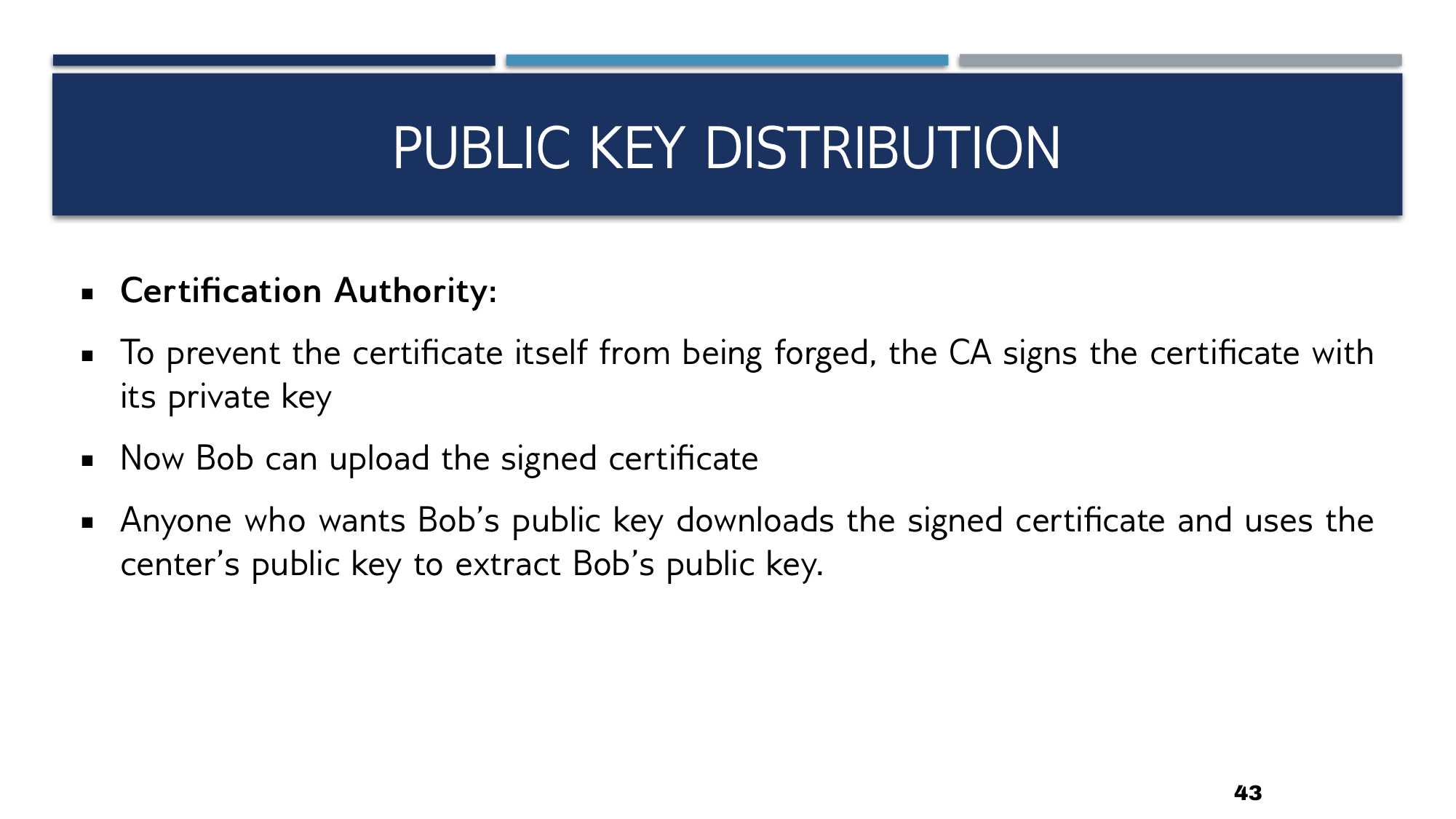

# Public Key Distribution
Certification Authority:
To prevent the certificate itself from being forged, the CA signs the certificate with its private key
Now Bob can upload the signed certificate
Anyone who wants Bob’s public key downloads the signed certificate and uses the center’s public key to extract Bob’s public key.

43